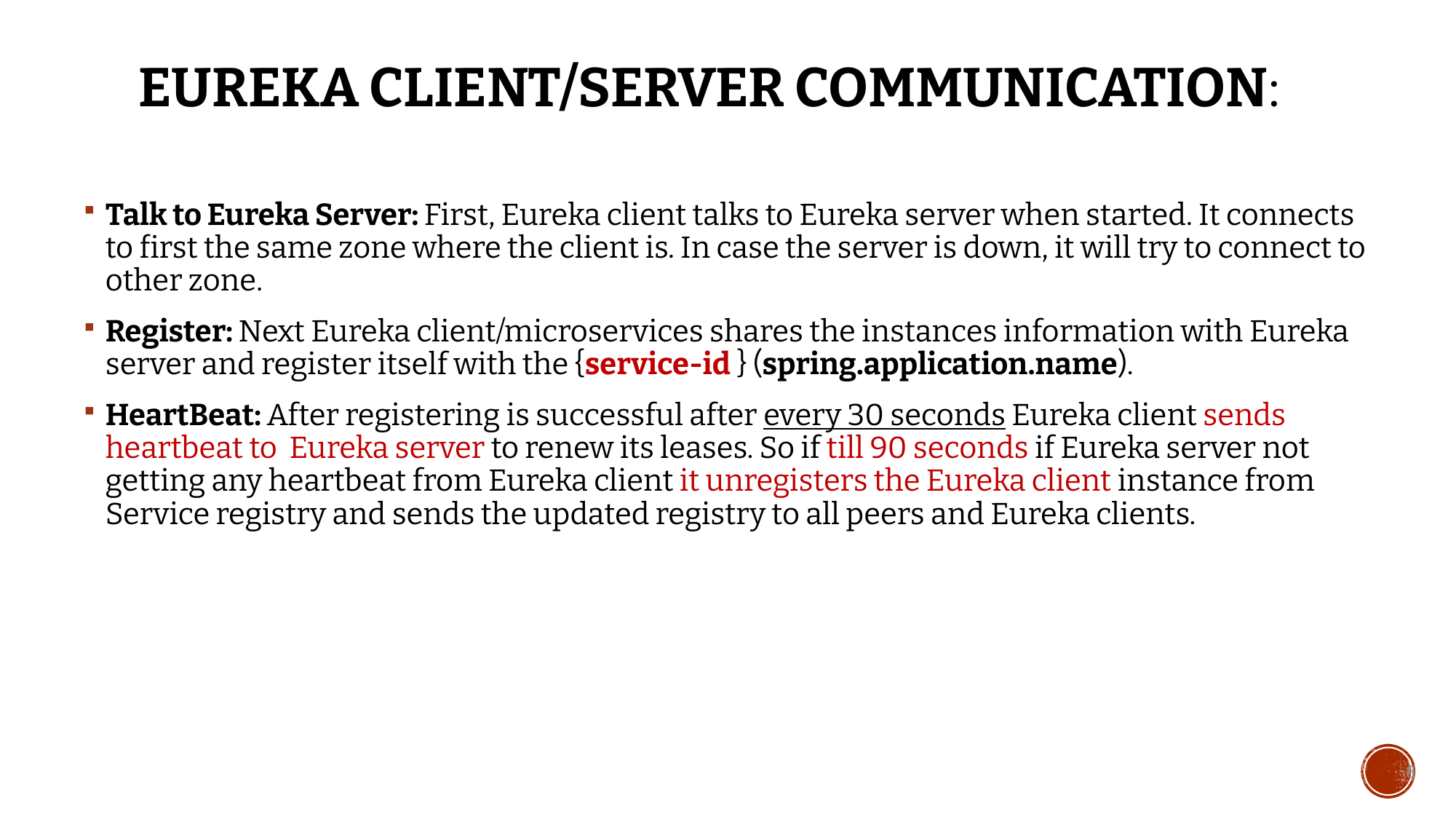

# Eureka Client/Server Communication:
Talk to Eureka Server: First, Eureka client talks to Eureka server when started. It connects to first the same zone where the client is. In case the server is down, it will try to connect to other zone.
Register: Next Eureka client/microservices shares the instances information with Eureka server and register itself with the {service-id } (spring.application.name).
HeartBeat: After registering is successful after every 30 seconds Eureka client sends heartbeat to  Eureka server to renew its leases. So if till 90 seconds if Eureka server not getting any heartbeat from Eureka client it unregisters the Eureka client instance from Service registry and sends the updated registry to all peers and Eureka clients.
8